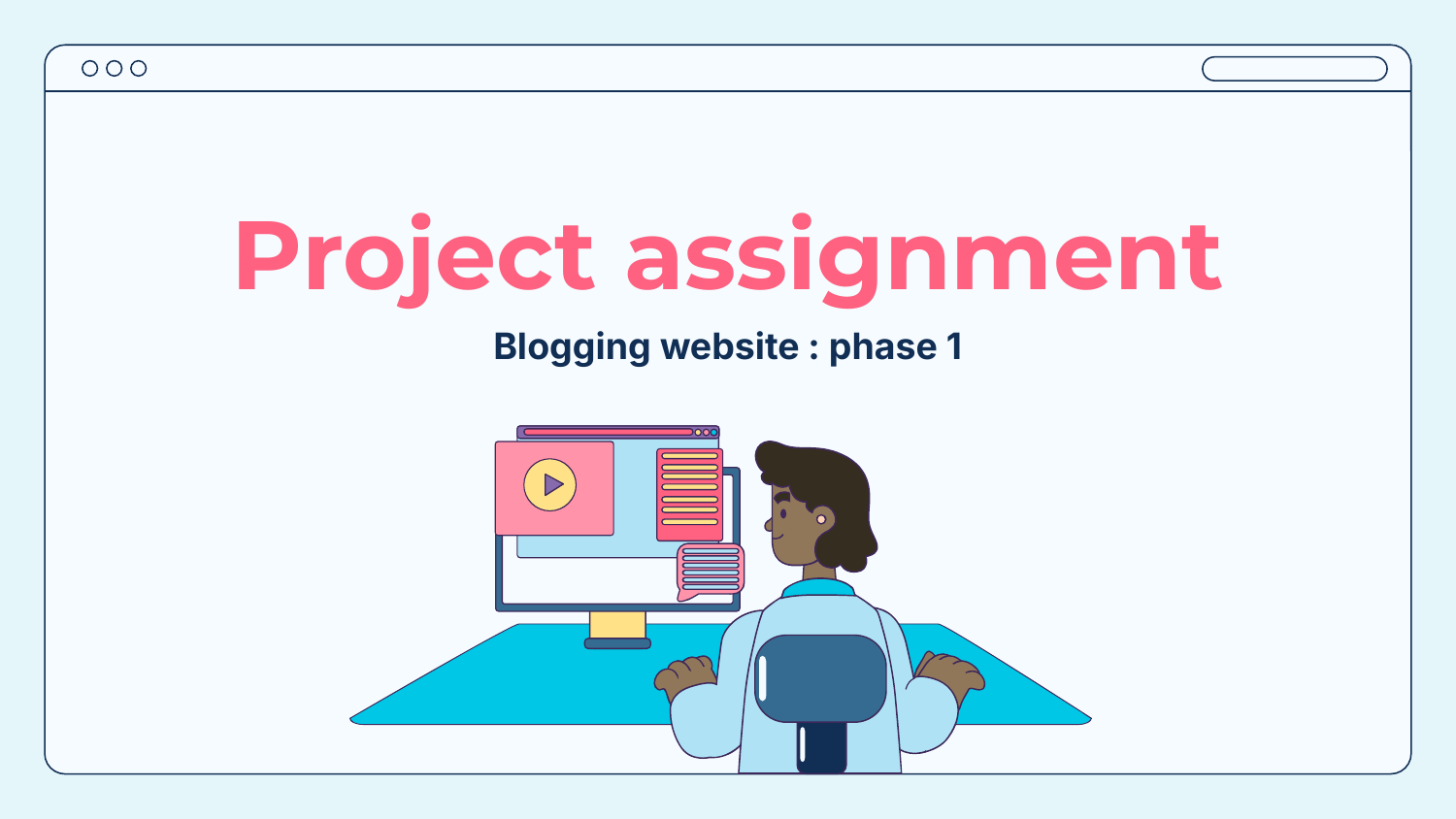

# Project assignment
Blogging website : phase 1